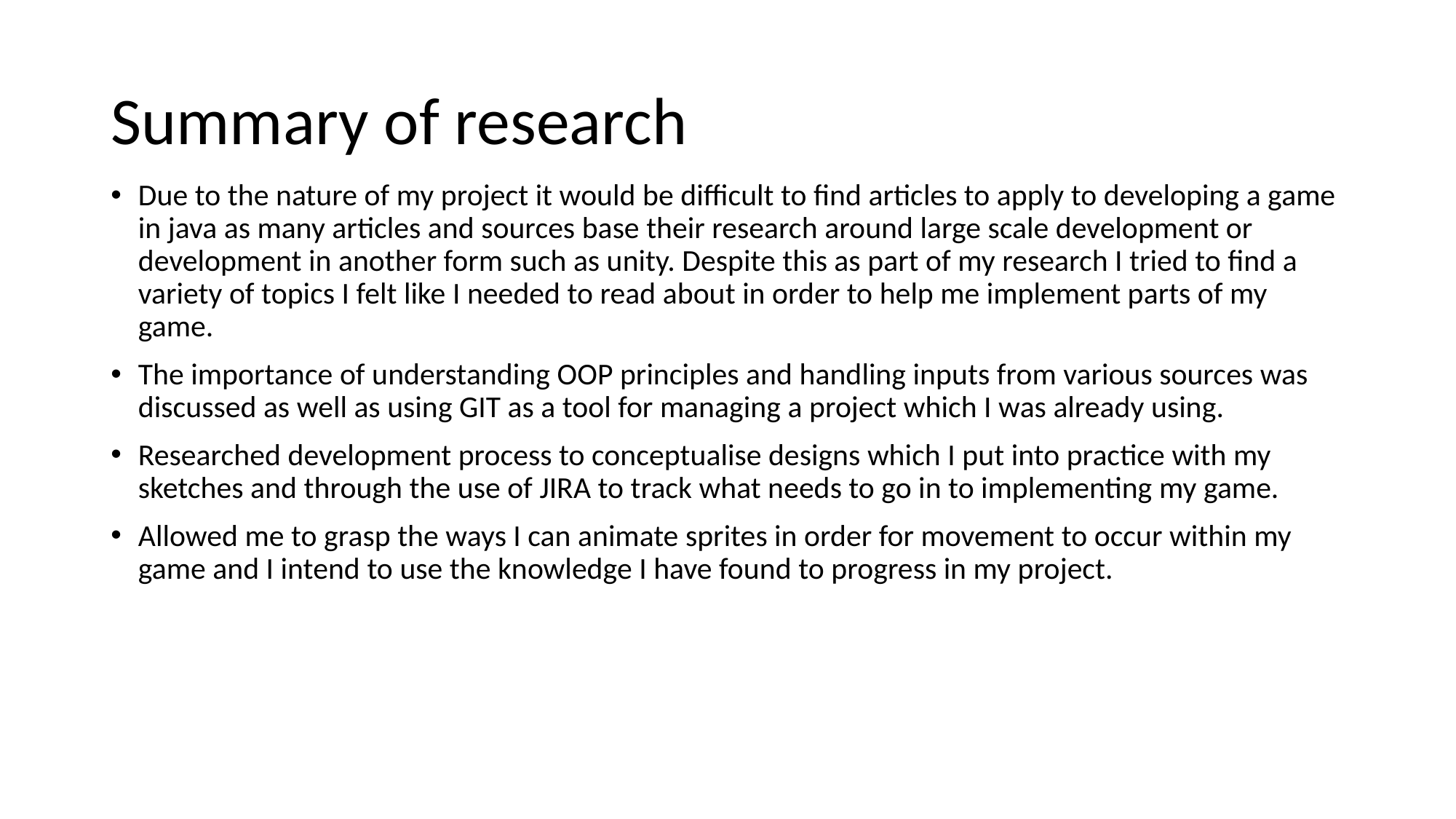

# Summary of research
Due to the nature of my project it would be difficult to find articles to apply to developing a game in java as many articles and sources base their research around large scale development or development in another form such as unity. Despite this as part of my research I tried to find a variety of topics I felt like I needed to read about in order to help me implement parts of my game.
The importance of understanding OOP principles and handling inputs from various sources was discussed as well as using GIT as a tool for managing a project which I was already using.
Researched development process to conceptualise designs which I put into practice with my sketches and through the use of JIRA to track what needs to go in to implementing my game.
Allowed me to grasp the ways I can animate sprites in order for movement to occur within my game and I intend to use the knowledge I have found to progress in my project.